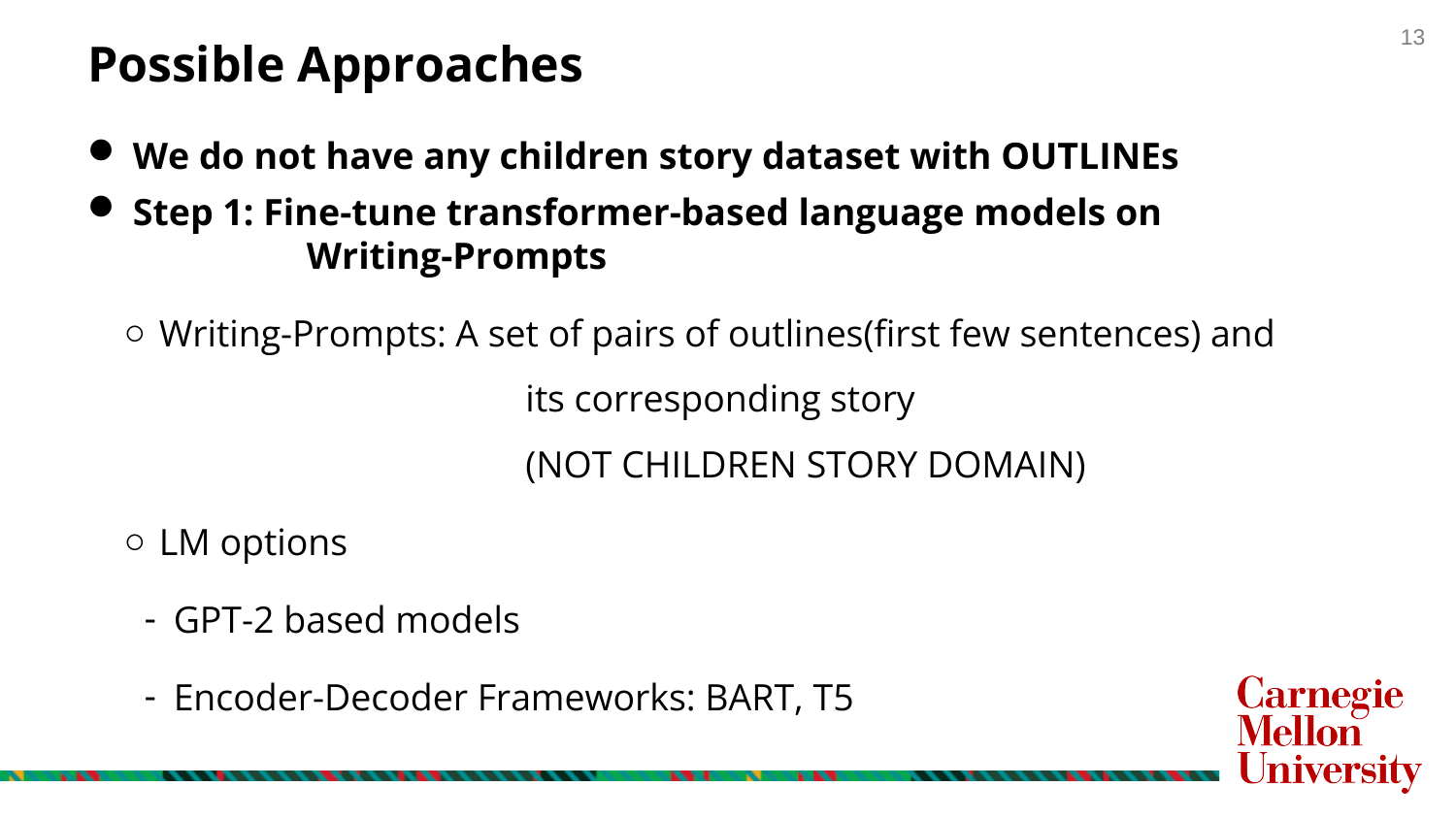

# Possible Approaches
We do not have any children story dataset with OUTLINEs
Step 1: Fine-tune transformer-based language models on
	   Writing-Prompts
Writing-Prompts: A set of pairs of outlines(first few sentences) and
		        its corresponding story
		        (NOT CHILDREN STORY DOMAIN)
LM options
GPT-2 based models
Encoder-Decoder Frameworks: BART, T5